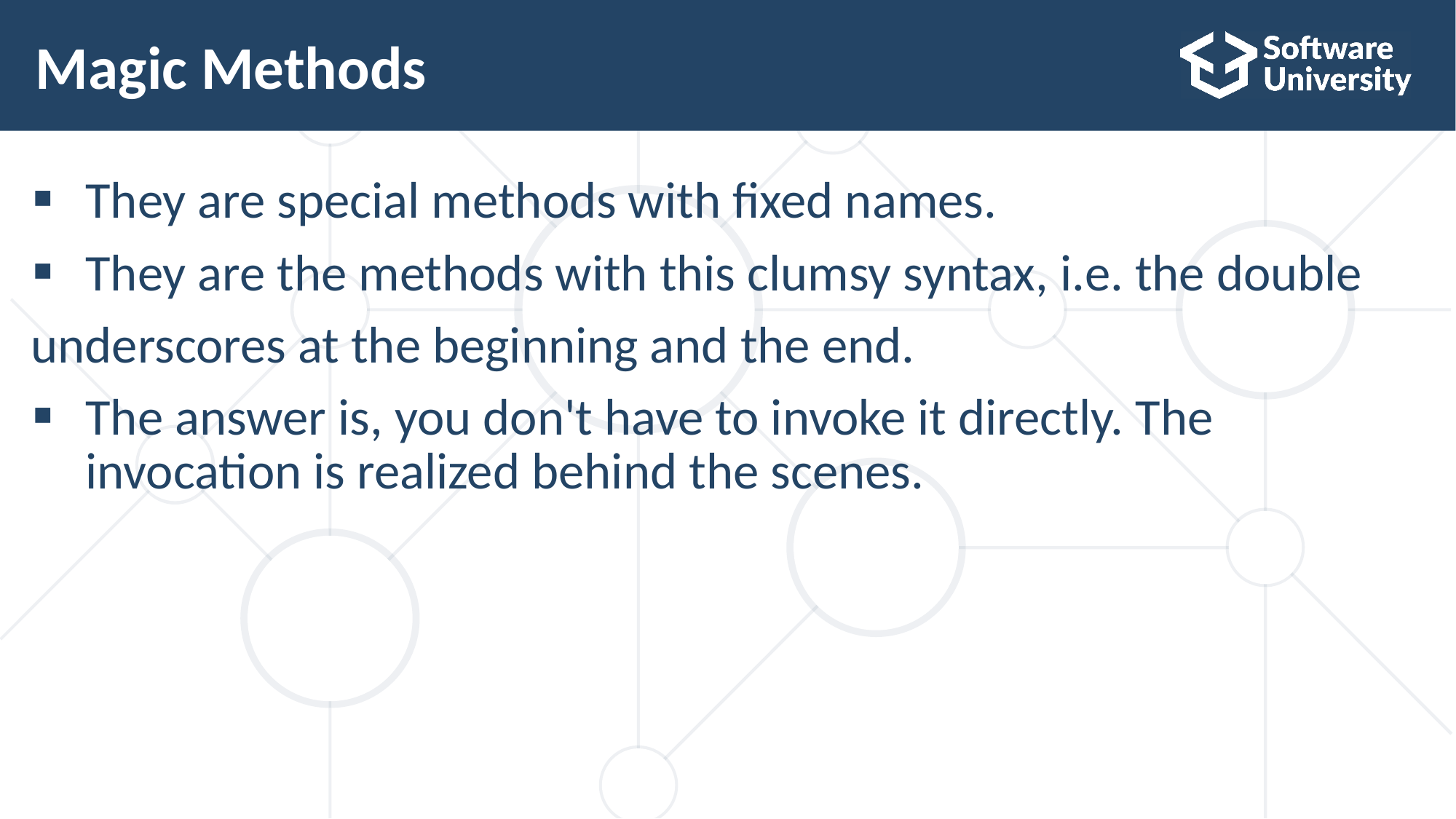

# Magic Methods
They are special methods with fixed names.
They are the methods with this clumsy syntax, i.e. the double
underscores at the beginning and the end.
The answer is, you don't have to invoke it directly. The invocation is realized behind the scenes.